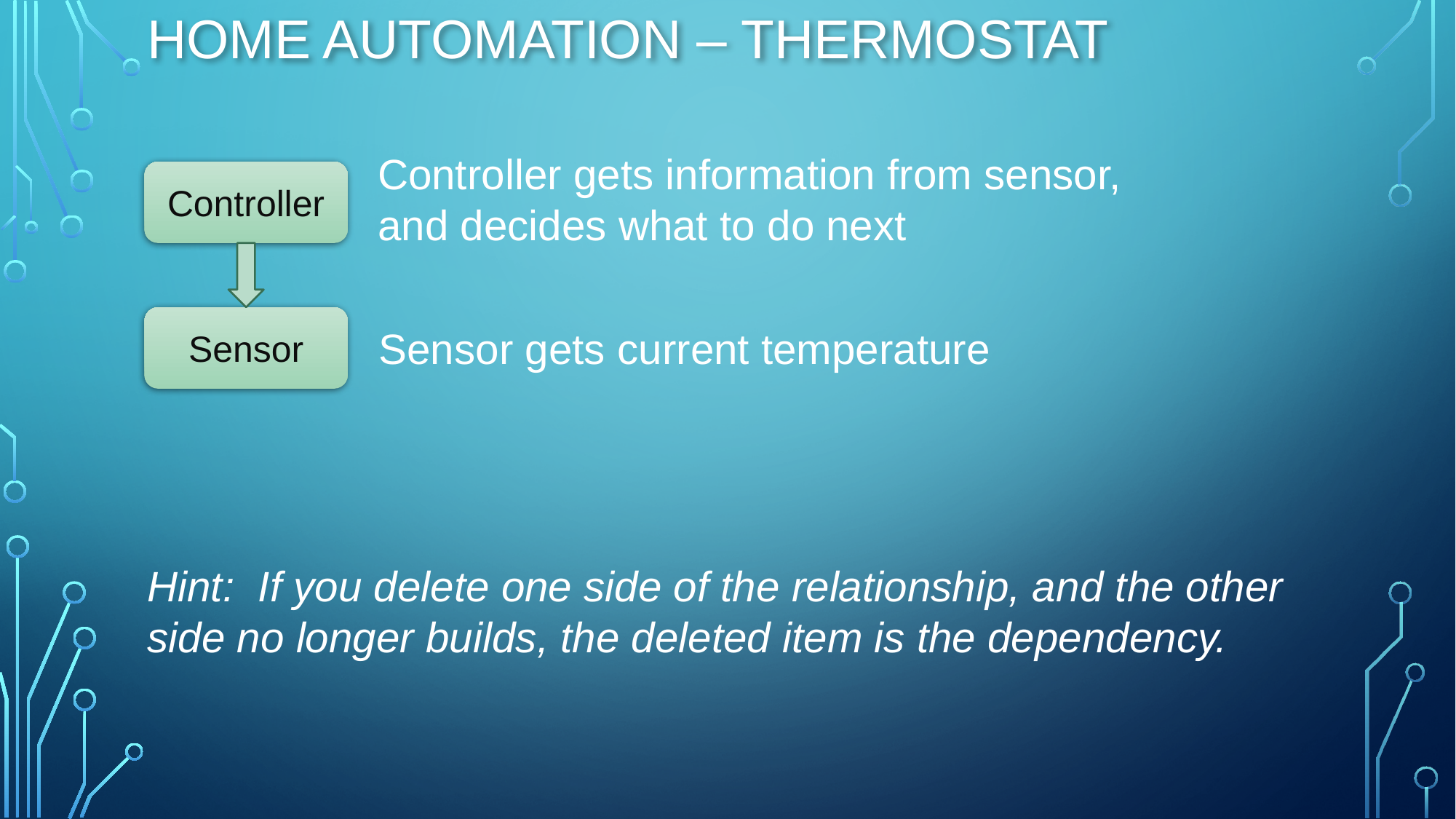

# Home Automation – Thermostat
Controller gets information from sensor,
and decides what to do next
Controller

Sensor
Sensor gets current temperature
Hint:  If you delete one side of the relationship, and the other
side no longer builds, the deleted item is the dependency.